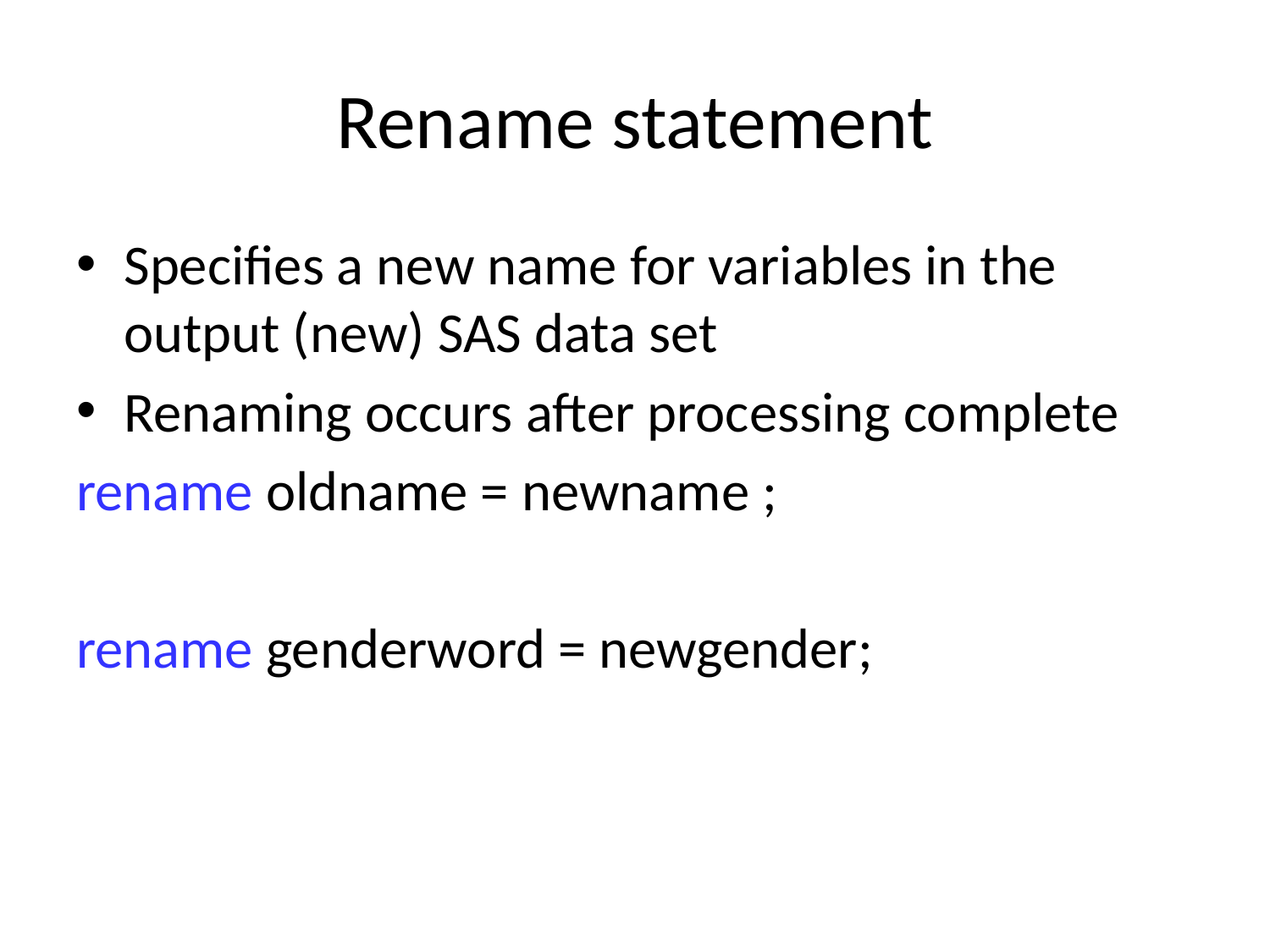

# Rename statement
Specifies a new name for variables in the output (new) SAS data set
Renaming occurs after processing complete
rename oldname = newname ;

rename genderword = newgender;